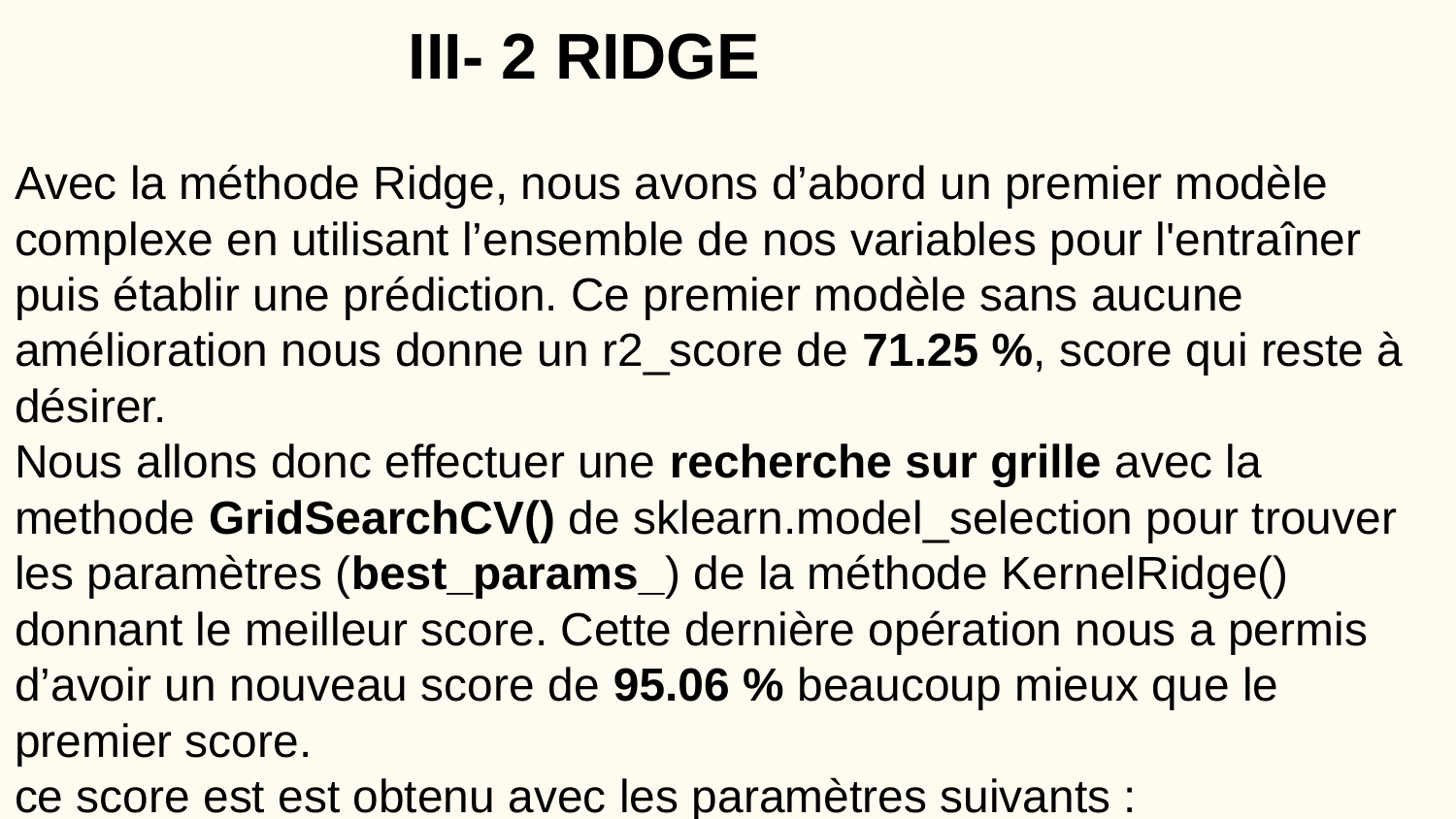

III- 2 RIDGE
Avec la méthode Ridge, nous avons d’abord un premier modèle complexe en utilisant l’ensemble de nos variables pour l'entraîner puis établir une prédiction. Ce premier modèle sans aucune amélioration nous donne un r2_score de 71.25 %, score qui reste à désirer.
Nous allons donc effectuer une recherche sur grille avec la methode GridSearchCV() de sklearn.model_selection pour trouver les paramètres (best_params_) de la méthode KernelRidge() donnant le meilleur score. Cette dernière opération nous a permis d’avoir un nouveau score de 95.06 % beaucoup mieux que le premier score.
ce score est est obtenu avec les paramètres suivants :
'alpha': 0.1, 'gamma': 0.01, 'kernel': 'poly'